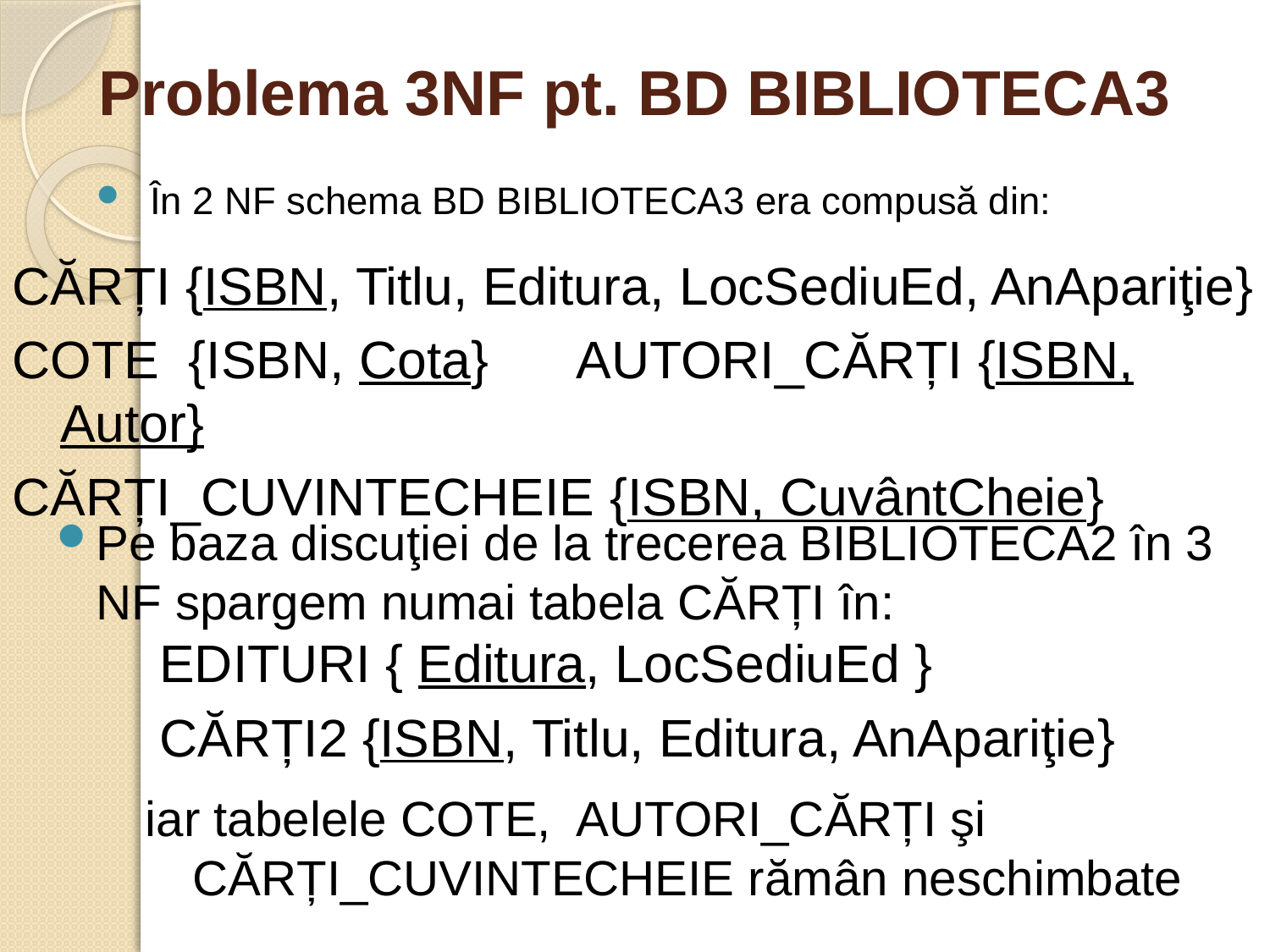

# Problema 3NF pt. BD BIBLIOTECA3
În 2 NF schema BD BIBLIOTECA3 era compusă din:
CĂRȚI {ISBN, Titlu, Editura, LocSediuEd, AnApariţie}
COTE  {ISBN, Cota}      AUTORI_CĂRȚI {ISBN, Autor}
CĂRȚI_CUVINTECHEIE {ISBN, CuvântCheie}

Pe baza discuţiei de la trecerea BIBLIOTECA2 în 3 NF spargem numai tabela CĂRȚI în:
EDITURI { Editura, LocSediuEd }
CĂRȚI2 {ISBN, Titlu, Editura, AnApariţie}

iar tabelele COTE,  AUTORI_CĂRȚI şi CĂRȚI_CUVINTECHEIE rămân neschimbate